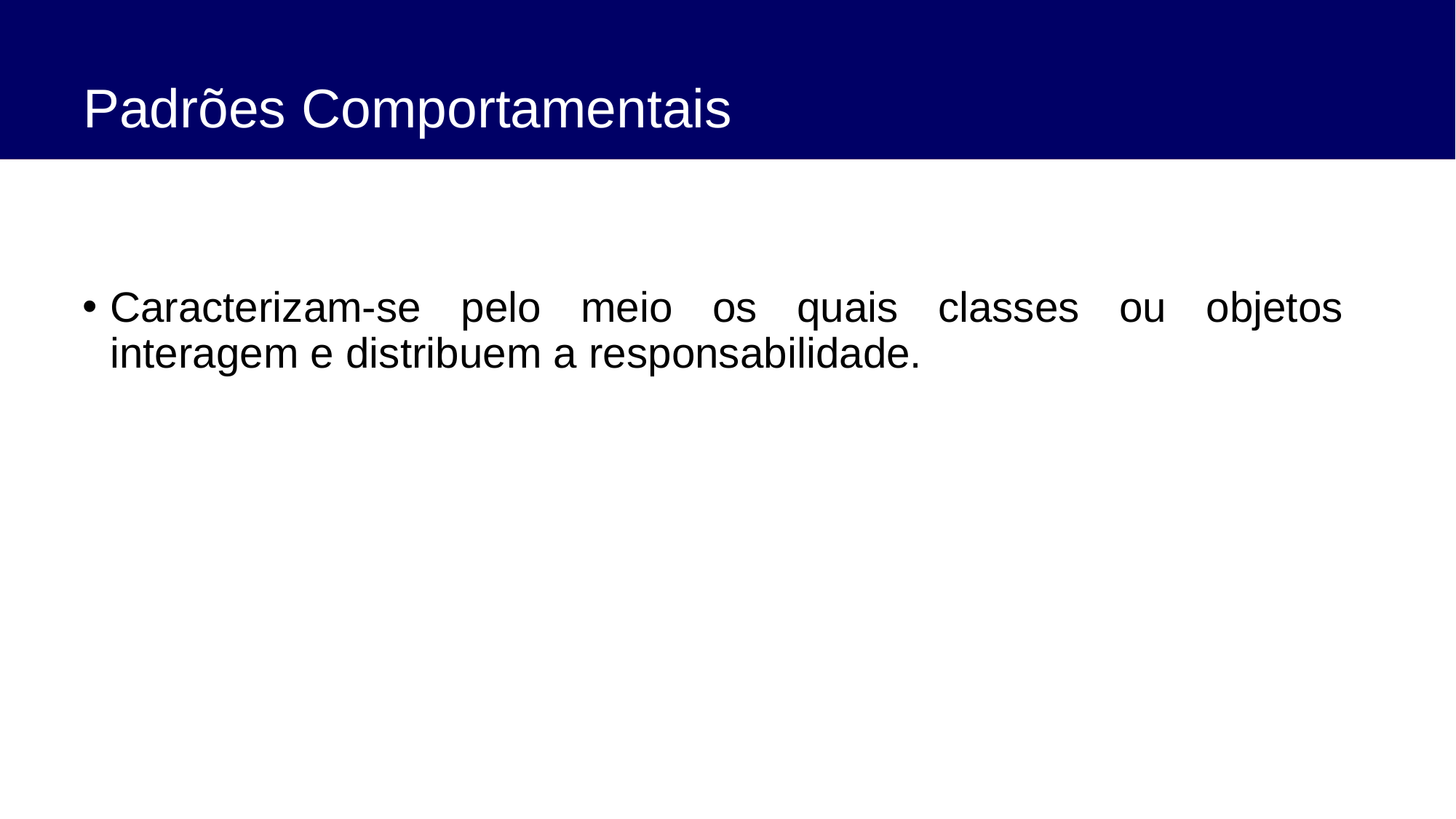

# Padrões Comportamentais

Caracterizam-se pelo meio os quais classes ou objetos interagem e distribuem a responsabilidade.